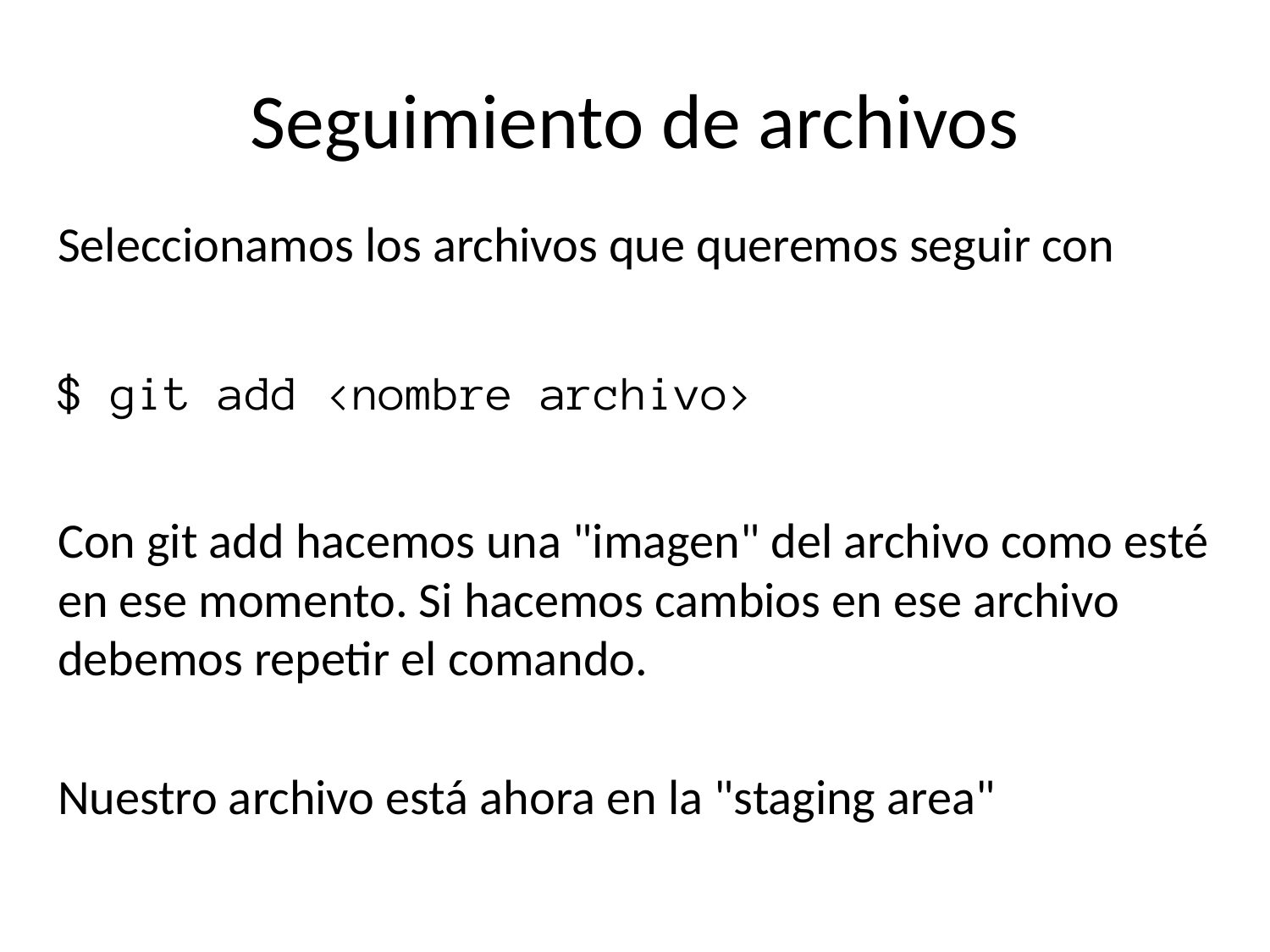

# Seguimiento de archivos
Seleccionamos los archivos que queremos seguir con

$ git add <nombre archivo>

Con git add hacemos una "imagen" del archivo como esté en ese momento. Si hacemos cambios en ese archivo debemos repetir el comando.

Nuestro archivo está ahora en la "staging area"